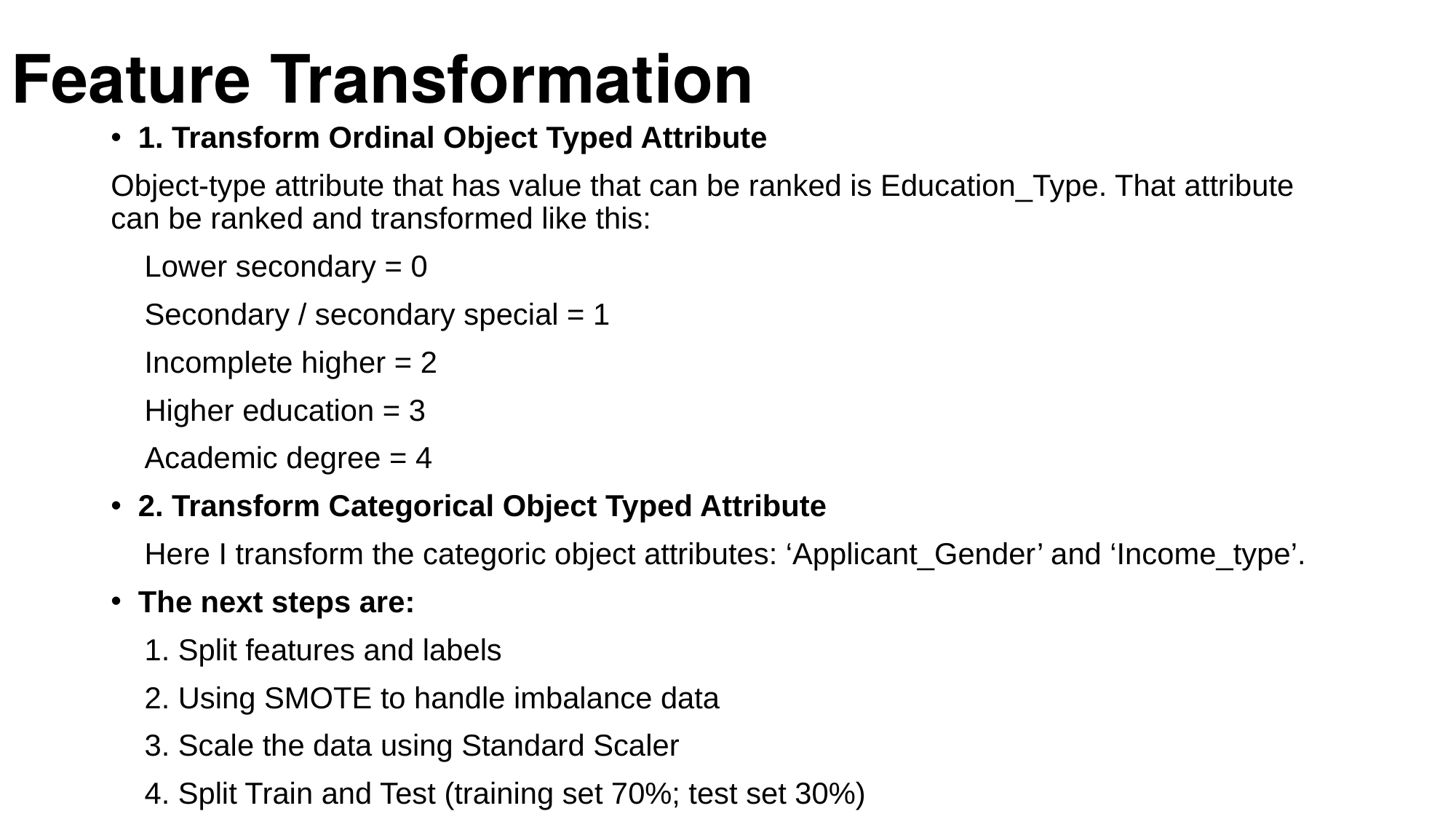

# Feature Transformation
1. Transform Ordinal Object Typed Attribute
Object-type attribute that has value that can be ranked is Education_Type. That attribute can be ranked and transformed like this:
    Lower secondary = 0
    Secondary / secondary special = 1
    Incomplete higher = 2
    Higher education = 3
    Academic degree = 4
2. Transform Categorical Object Typed Attribute
    Here I transform the categoric object attributes: ‘Applicant_Gender’ and ‘Income_type’.
The next steps are:
    1. Split features and labels
    2. Using SMOTE to handle imbalance data
    3. Scale the data using Standard Scaler
    4. Split Train and Test (training set 70%; test set 30%)